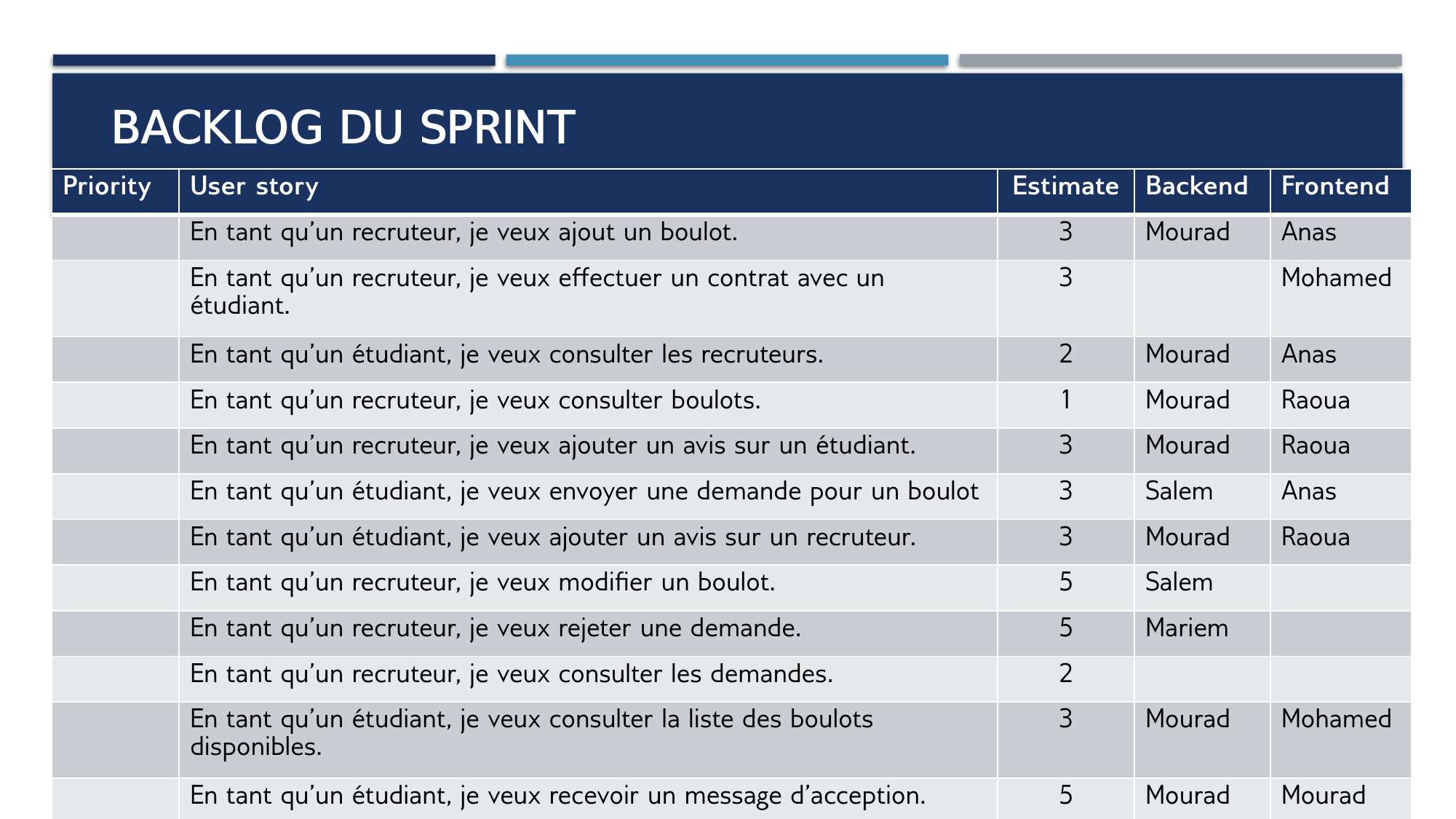

BACKLOG DU SPRINT
| Priority | User story | Estimate | Backend | Frontend |
| --- | --- | --- | --- | --- |
|  | En tant qu’un recruteur, je veux ajout un boulot. | 3 | Mourad | Anas |
|  | En tant qu’un recruteur, je veux effectuer un contrat avec un étudiant. | 3 |  | Mohamed |
|  | En tant qu’un étudiant, je veux consulter les recruteurs. | 2 | Mourad | Anas |
|  | En tant qu’un recruteur, je veux consulter boulots. | 1 | Mourad | Raoua |
|  | En tant qu’un recruteur, je veux ajouter un avis sur un étudiant. | 3 | Mourad | Raoua |
|  | En tant qu’un étudiant, je veux envoyer une demande pour un boulot | 3 | Salem | Anas |
|  | En tant qu’un étudiant, je veux ajouter un avis sur un recruteur. | 3 | Mourad | Raoua |
|  | En tant qu’un recruteur, je veux modifier un boulot. | 5 | Salem |  |
|  | En tant qu’un recruteur, je veux rejeter une demande. | 5 | Mariem |  |
|  | En tant qu’un recruteur, je veux consulter les demandes. | 2 |  |  |
|  | En tant qu’un étudiant, je veux consulter la liste des boulots disponibles. | 3 | Mourad | Mohamed |
|  | En tant qu’un étudiant, je veux recevoir un message d’acception. | 5 | Mourad | Mourad |
|  | En tant qu’un étudiant, je veux vérifier ma boite de réception | 3 | Mourad | Mourad |
# Exigences technologiques